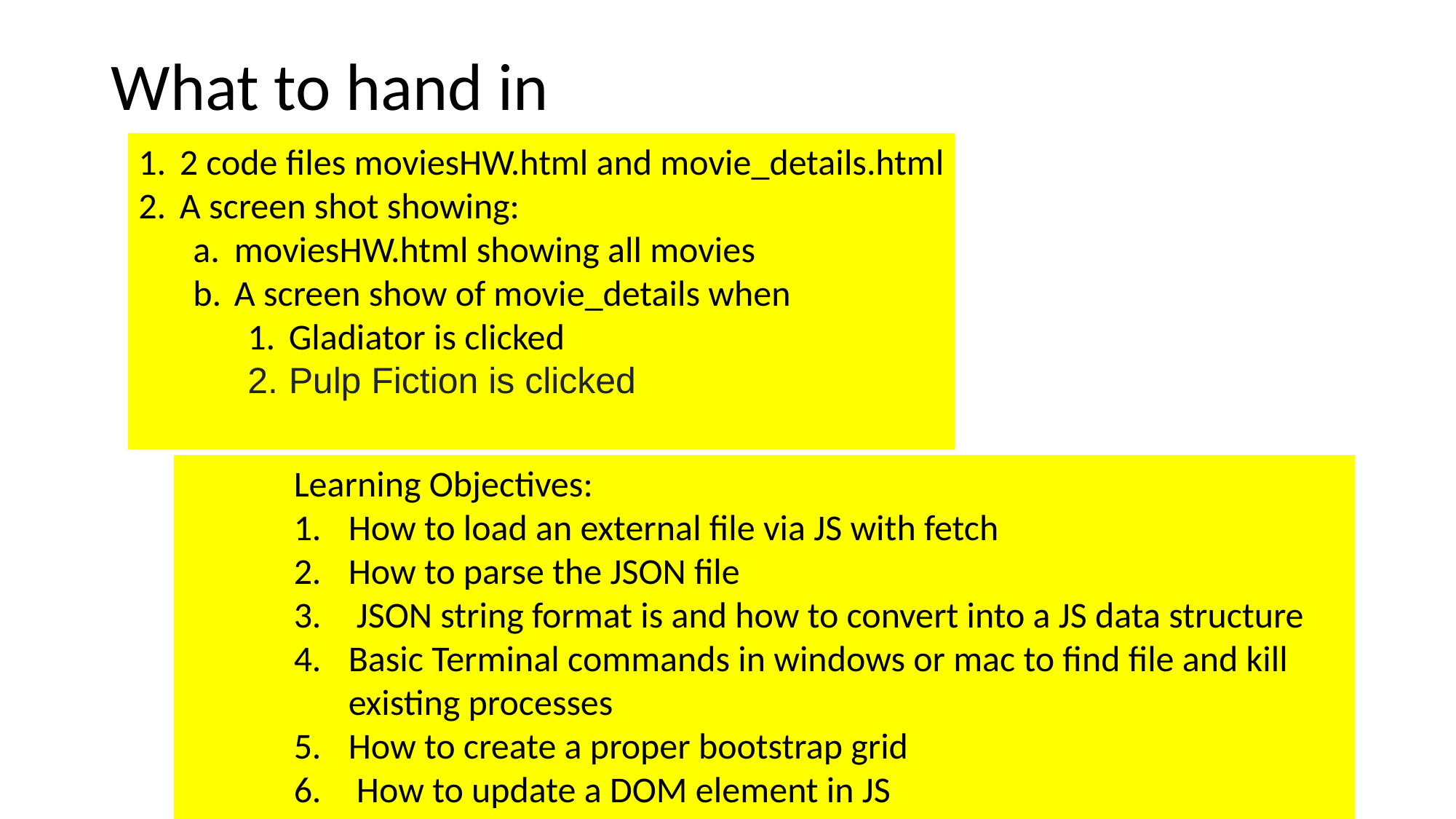

# What to hand in
2 code files moviesHW.html and movie_details.html
A screen shot showing:
moviesHW.html showing all movies
A screen show of movie_details when
Gladiator is clicked
Pulp Fiction is clicked

Learning Objectives:
How to load an external file via JS with fetch
How to parse the JSON file
 JSON string format is and how to convert into a JS data structure
Basic Terminal commands in windows or mac to find file and kill existing processes
How to create a proper bootstrap grid
 How to update a DOM element in JS
How to deal with loading errors